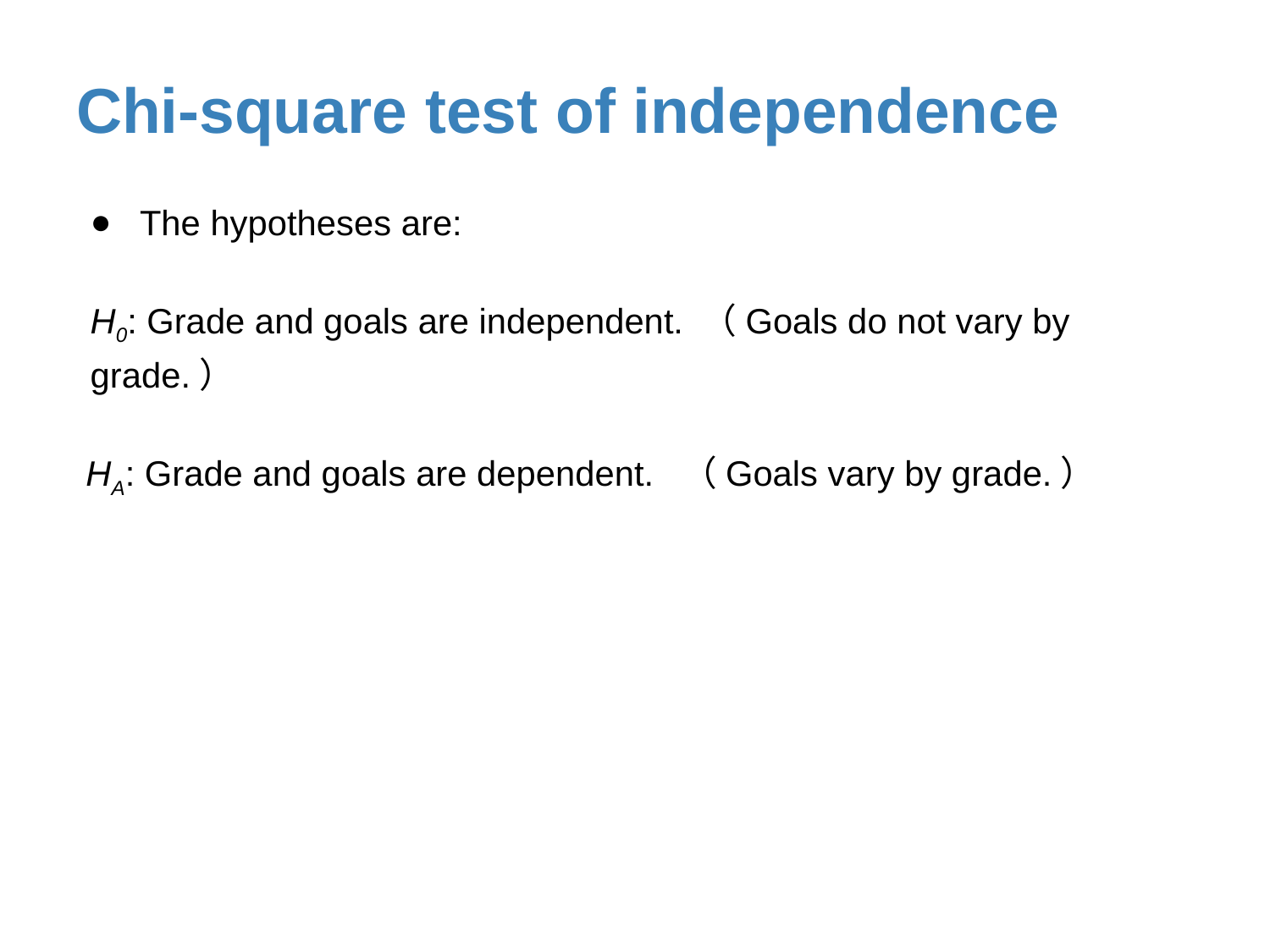

# Chi-square test of independence
The hypotheses are:

H0: Grade and goals are independent. （Goals do not vary by grade.）

 HA: Grade and goals are dependent.  （Goals vary by grade.）